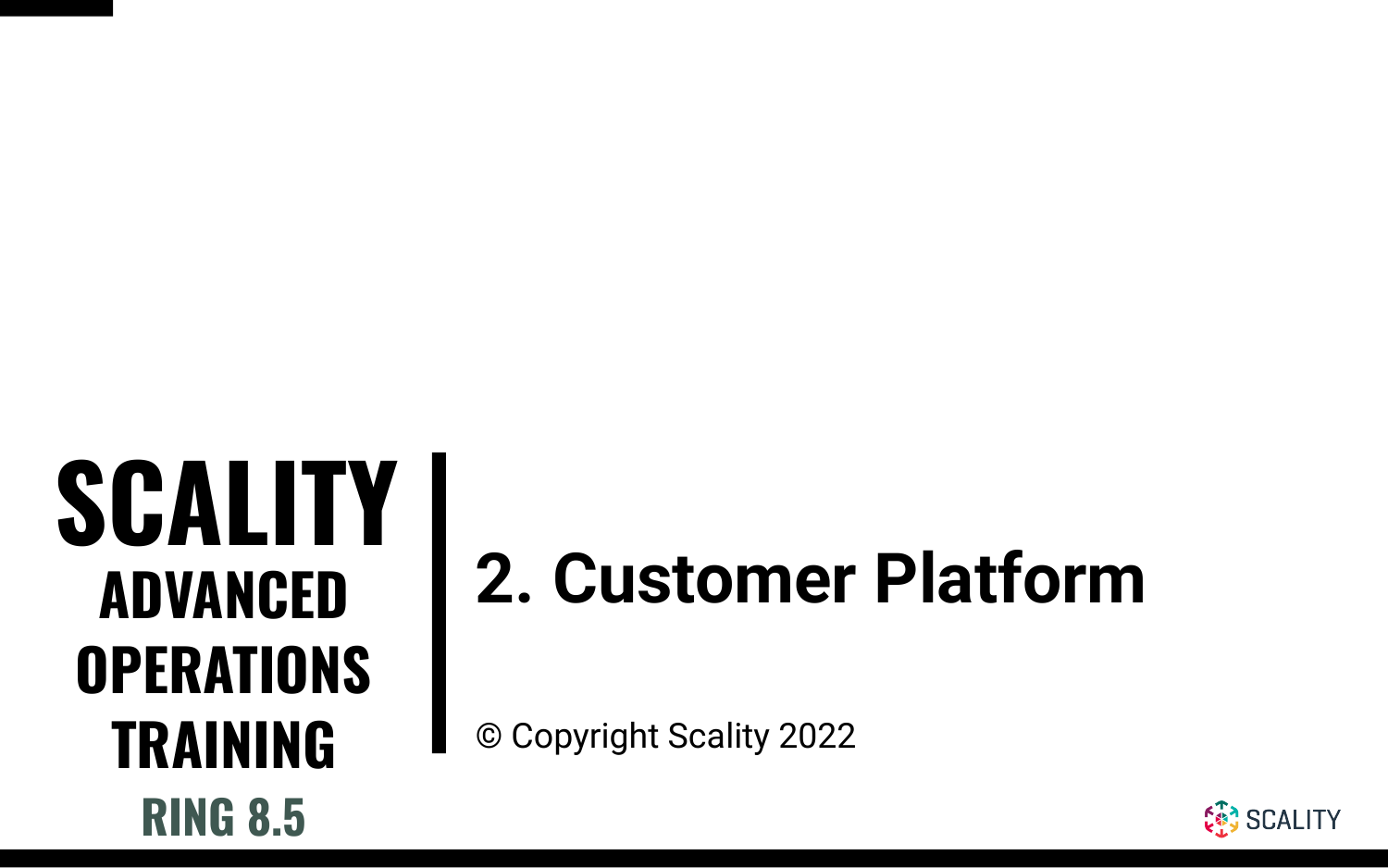

2. Customer Platform
ADVANCED
OPERATIONS
TRAINING
© Copyright Scality 2022
RING 8.5